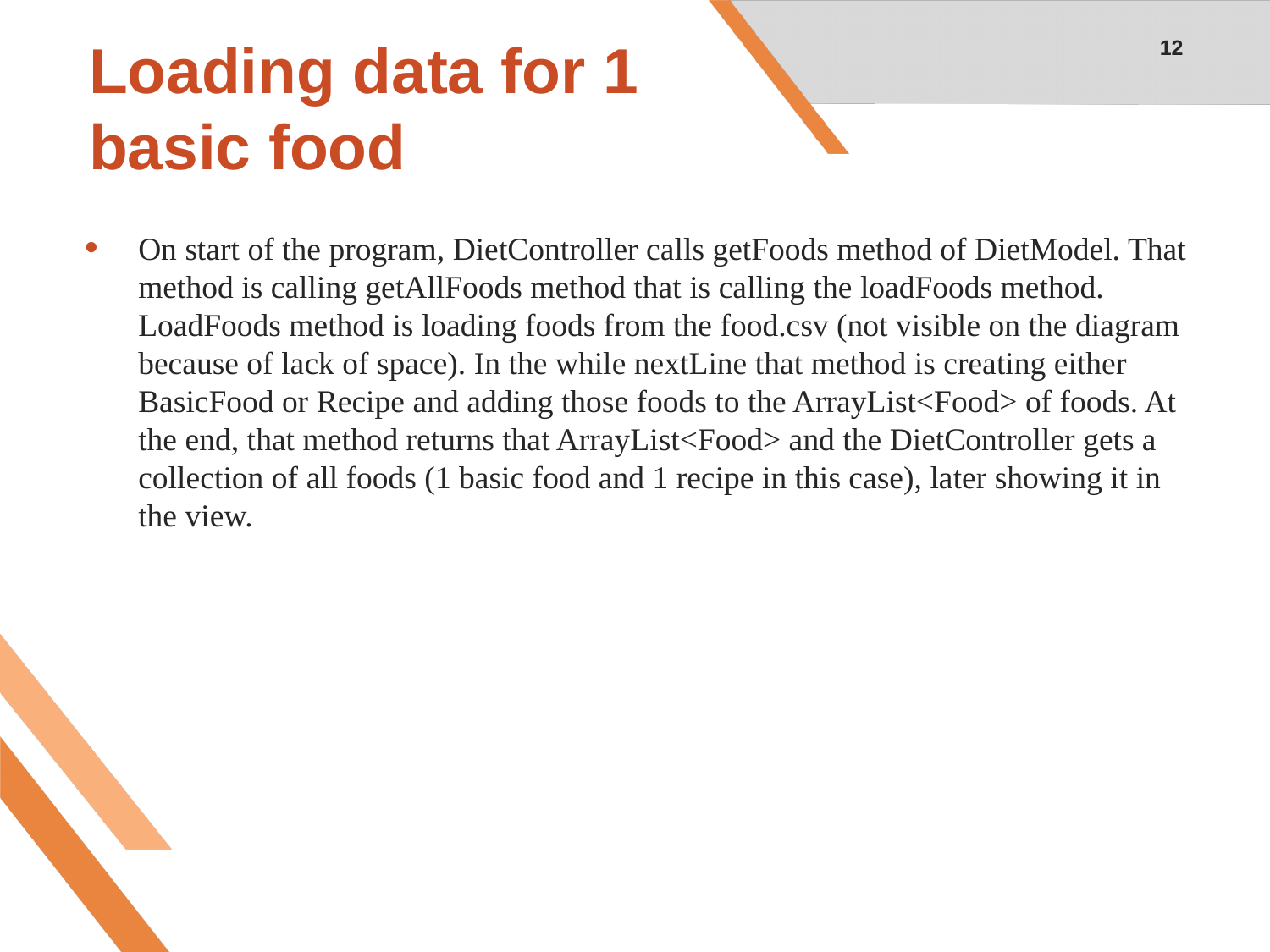

12
# Loading data for 1 basic food
On start of the program, DietController calls getFoods method of DietModel. That method is calling getAllFoods method that is calling the loadFoods method. LoadFoods method is loading foods from the food.csv (not visible on the diagram because of lack of space). In the while nextLine that method is creating either BasicFood or Recipe and adding those foods to the ArrayList<Food> of foods. At the end, that method returns that ArrayList<Food> and the DietController gets a collection of all foods (1 basic food and 1 recipe in this case), later showing it in the view.